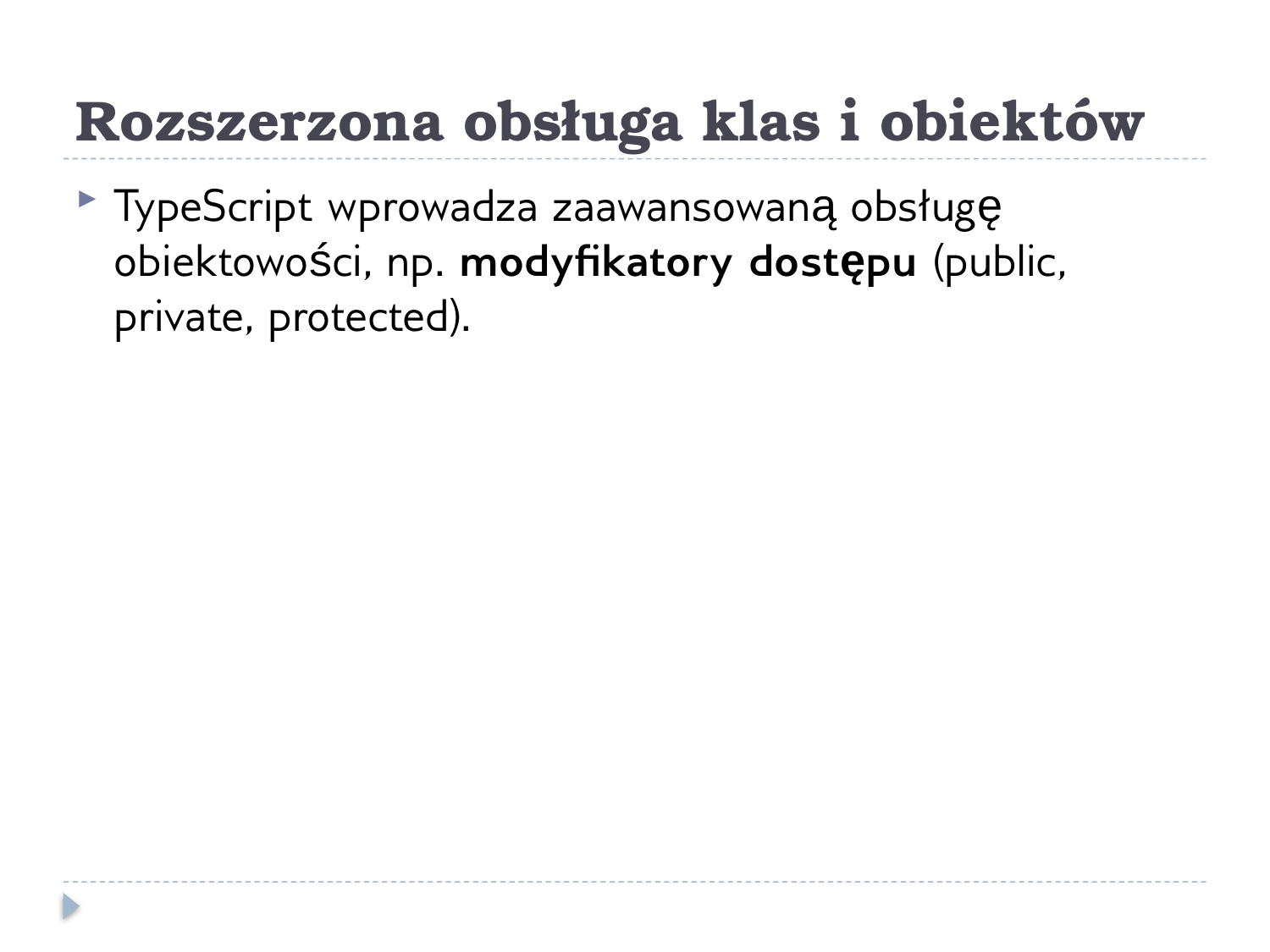

# Rozszerzona obsługa klas i obiektów
TypeScript wprowadza zaawansowaną obsługę obiektowości, np. modyfikatory dostępu (public, private, protected).